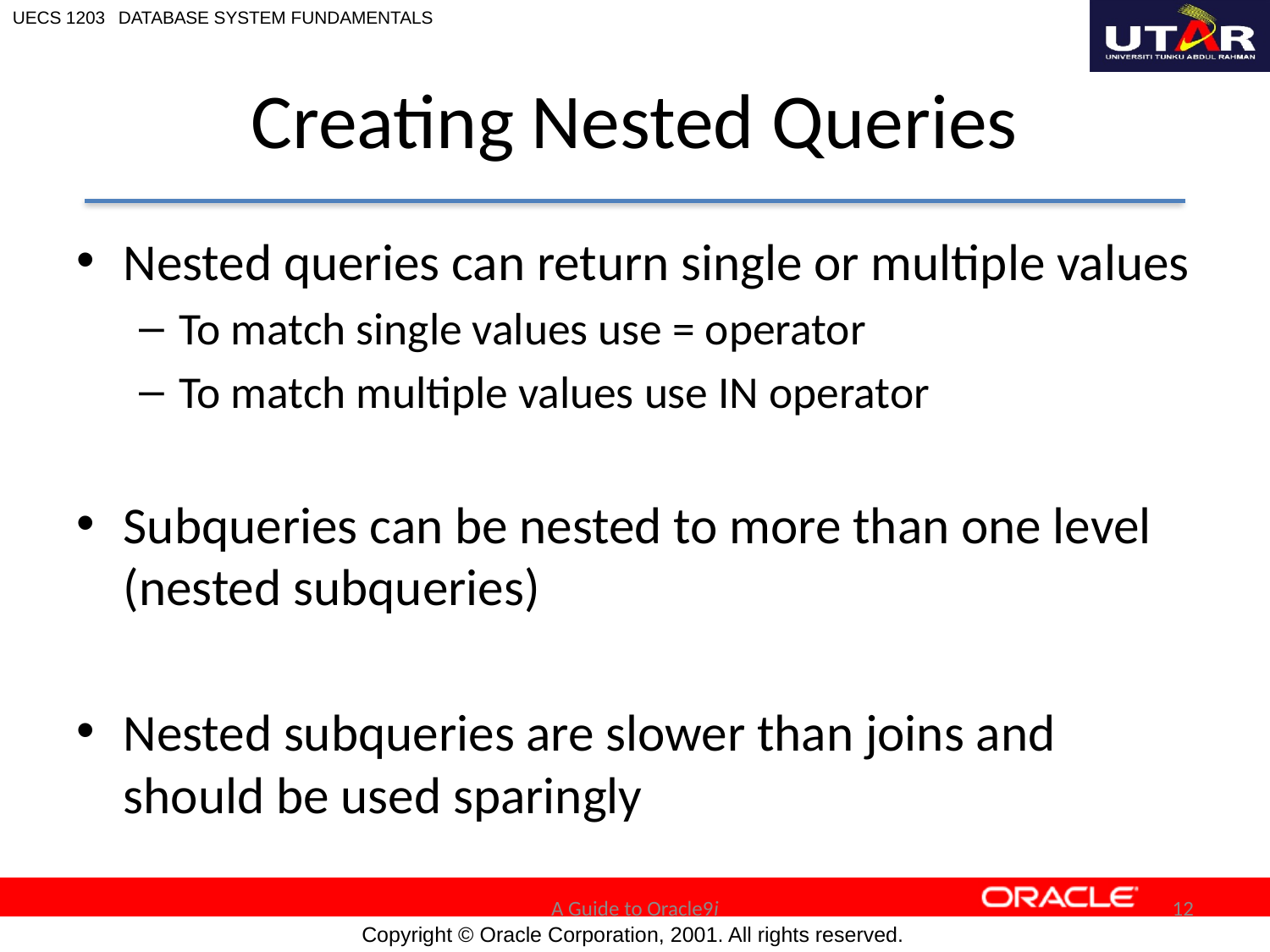

# Creating Nested Queries
Nested queries can return single or multiple values
To match single values use = operator
To match multiple values use IN operator

Subqueries can be nested to more than one level (nested subqueries)

Nested subqueries are slower than joins and should be used sparingly
A Guide to Oracle9i
12